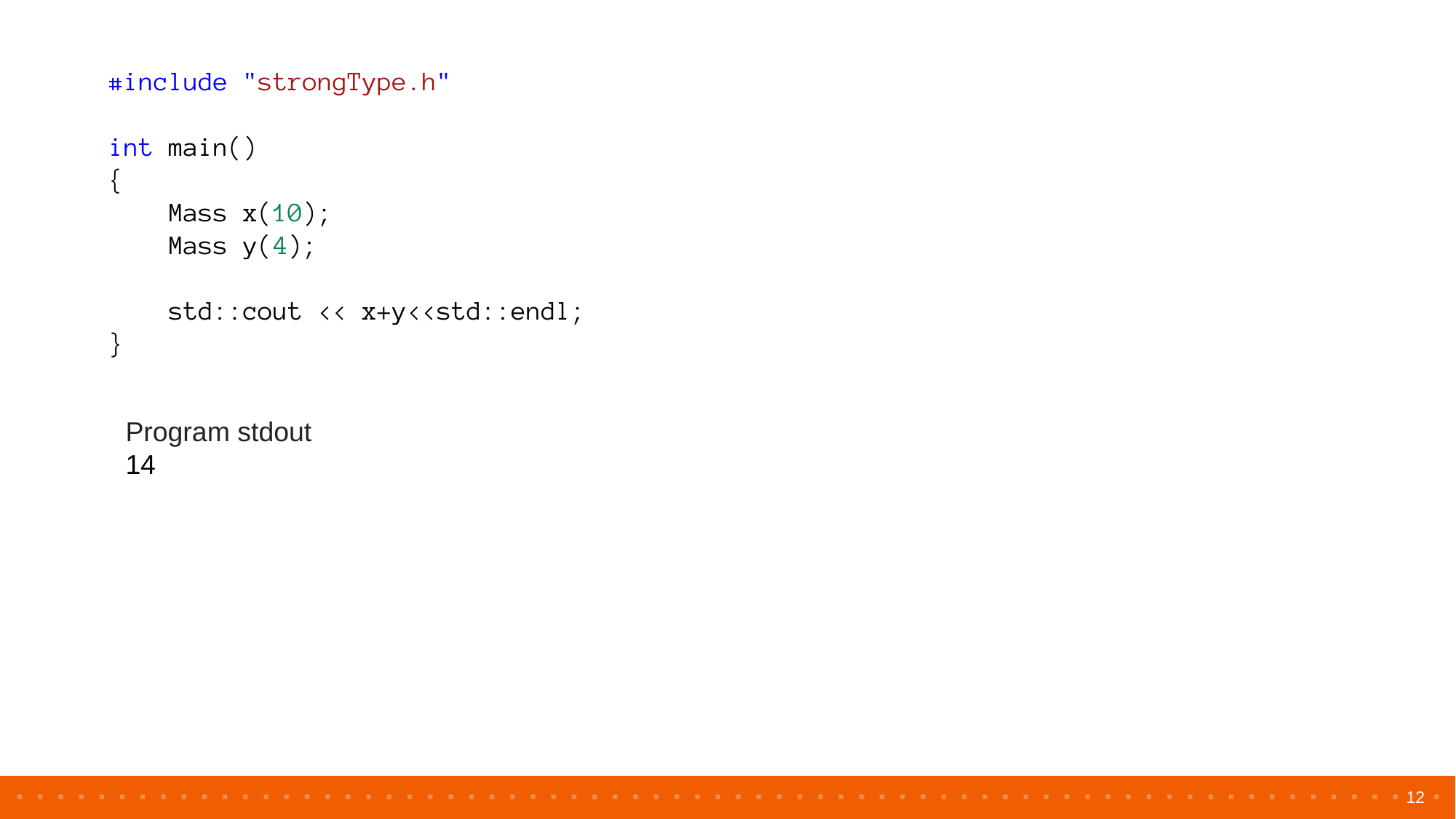

#include "strongType.h"
int main()
{
    Mass x(10);
    Mass y(4);
    std::cout << x+y<<std::endl;
}
Program stdout
14
12